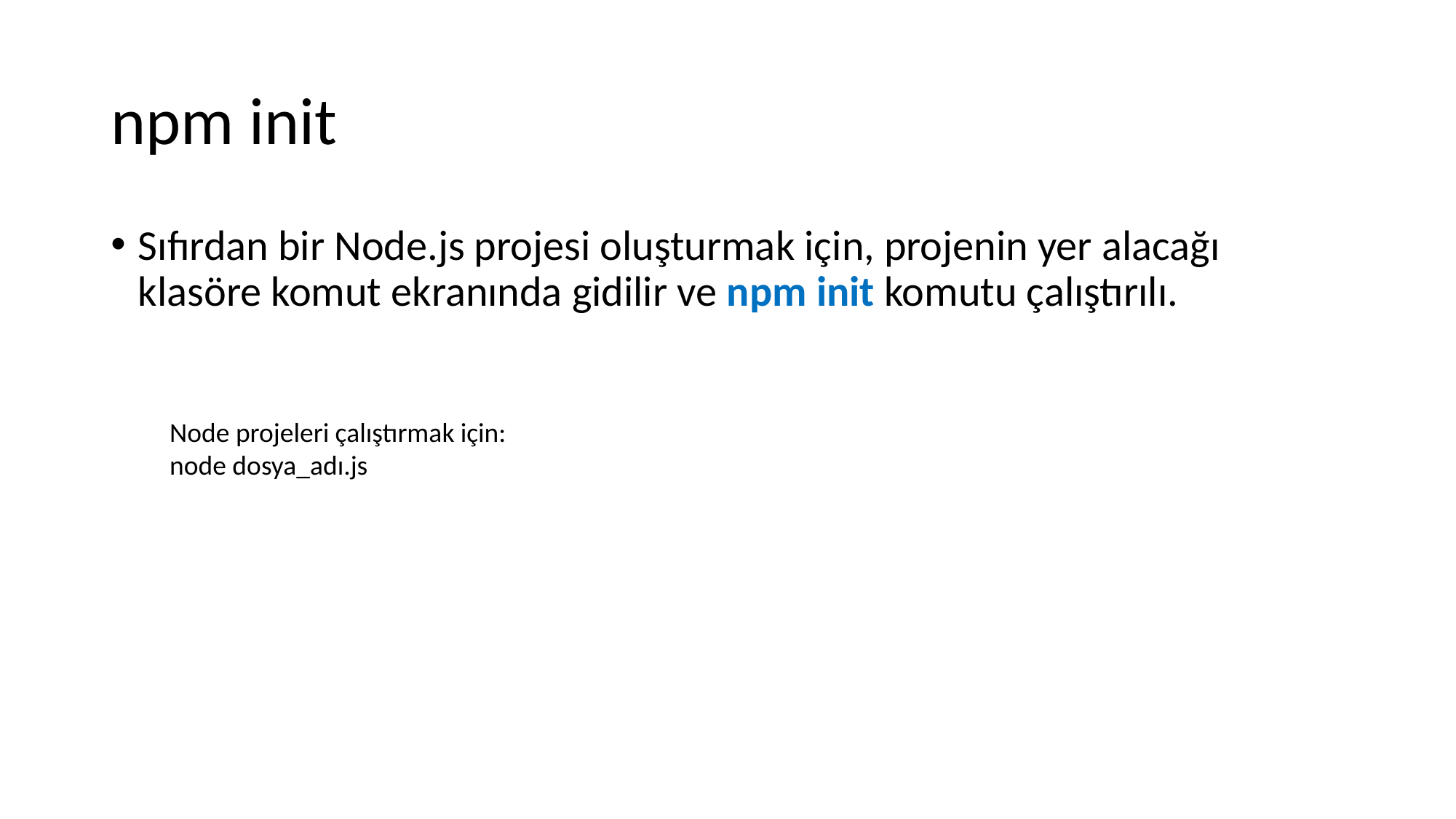

# npm init
Sıfırdan bir Node.js projesi oluşturmak için, projenin yer alacağı klasöre komut ekranında gidilir ve npm init komutu çalıştırılı.
Node projeleri çalıştırmak için:
node dosya_adı.js